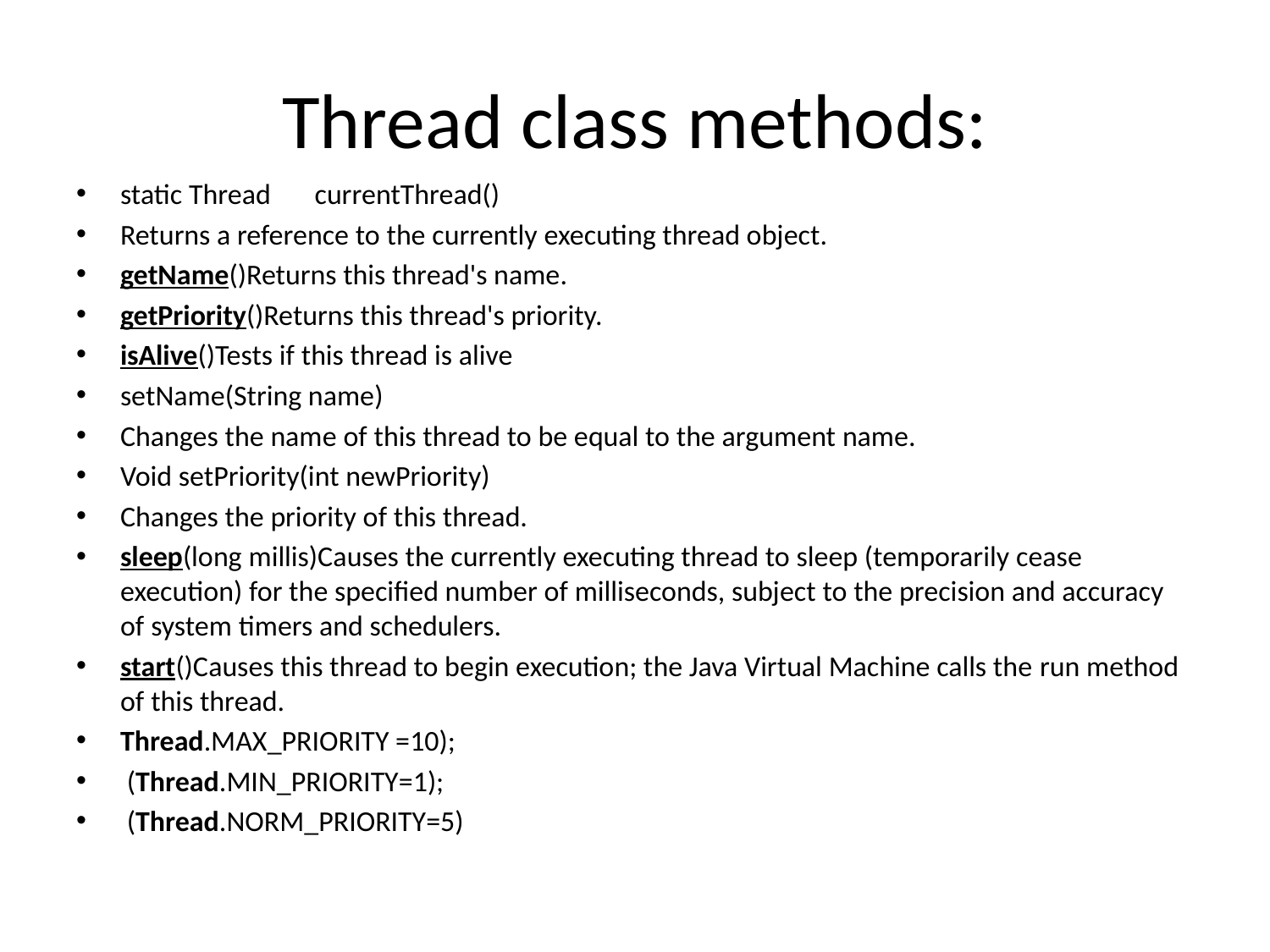

# Thread class methods:
static Thread	currentThread()
Returns a reference to the currently executing thread object.
getName()Returns this thread's name.
getPriority()Returns this thread's priority.
isAlive()Tests if this thread is alive
setName(String name)
Changes the name of this thread to be equal to the argument name.
Void setPriority(int newPriority)
Changes the priority of this thread.
sleep(long millis)Causes the currently executing thread to sleep (temporarily cease execution) for the specified number of milliseconds, subject to the precision and accuracy of system timers and schedulers.
start()Causes this thread to begin execution; the Java Virtual Machine calls the run method of this thread.
Thread.MAX_PRIORITY =10);
 (Thread.MIN_PRIORITY=1);
 (Thread.NORM_PRIORITY=5)